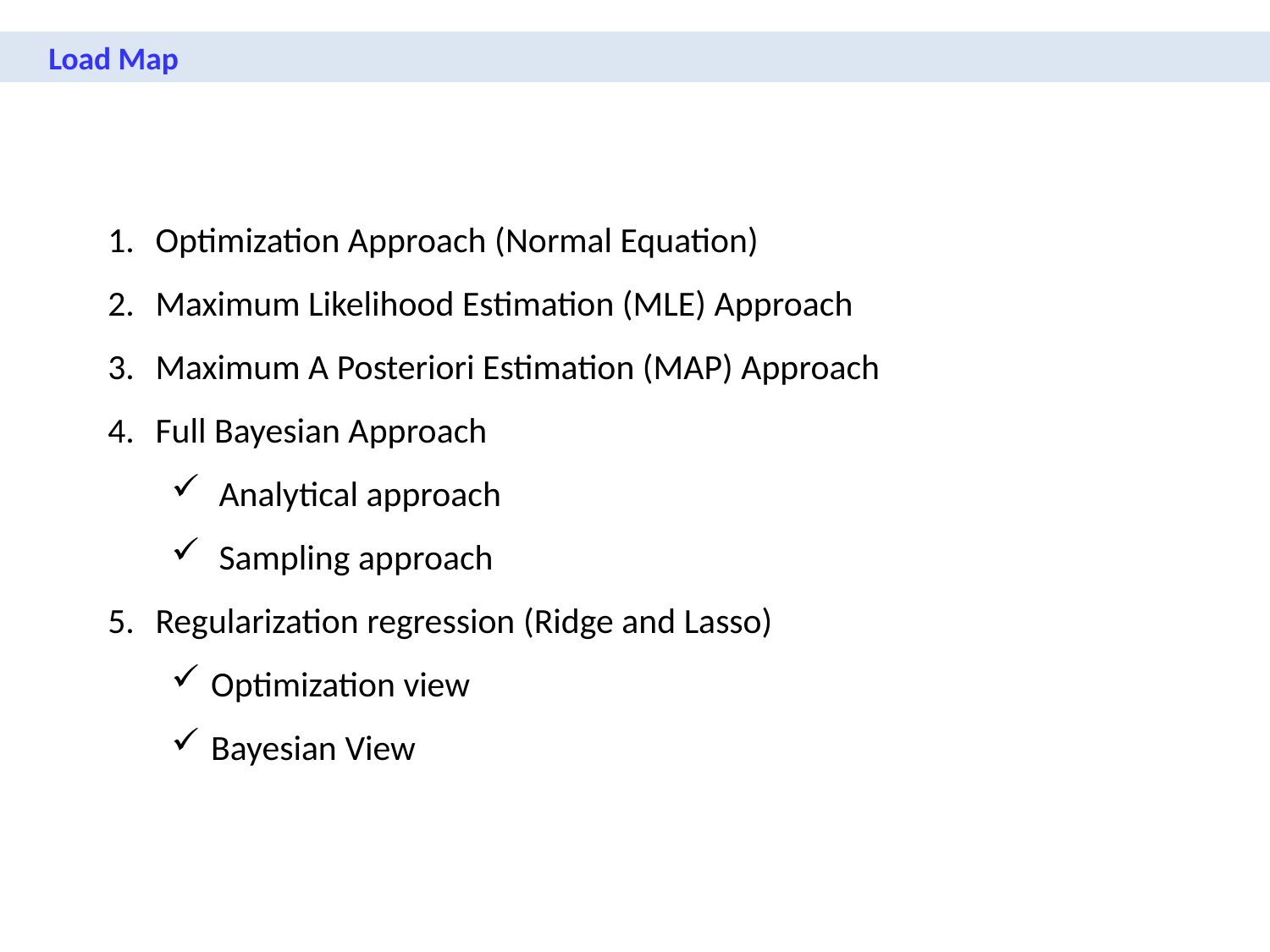

Load Map

Optimization Approach (Normal Equation)
Maximum Likelihood Estimation (MLE) Approach
Maximum A Posteriori Estimation (MAP) Approach
Full Bayesian Approach
Analytical approach
Sampling approach
Regularization regression (Ridge and Lasso)
Optimization view
Bayesian View